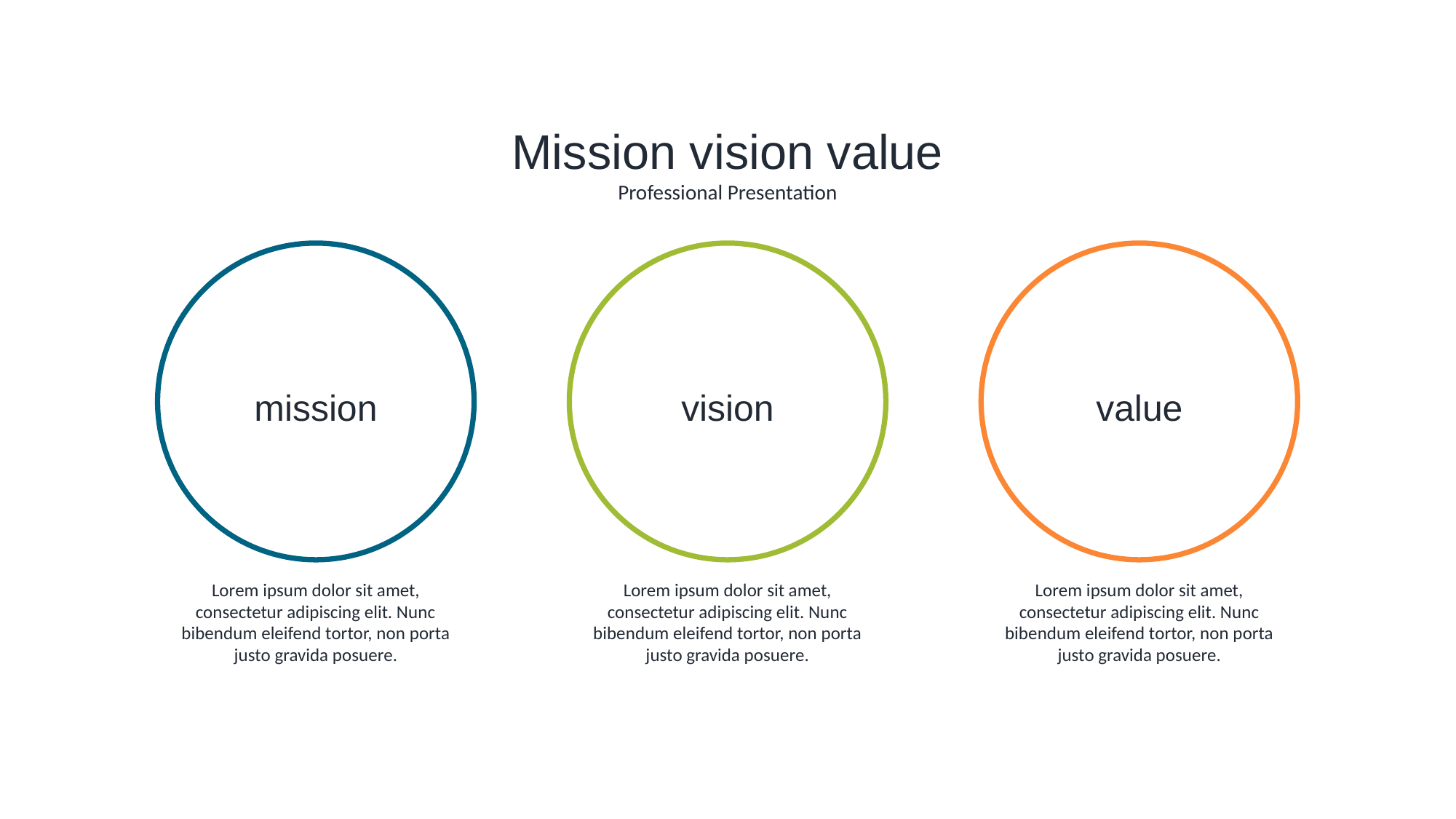

Mission vision value
Professional Presentation

mission
Lorem ipsum dolor sit amet, consectetur adipiscing elit. Nunc bibendum eleifend tortor, non porta justo gravida posuere.

vision
Lorem ipsum dolor sit amet, consectetur adipiscing elit. Nunc bibendum eleifend tortor, non porta justo gravida posuere.

value
Lorem ipsum dolor sit amet, consectetur adipiscing elit. Nunc bibendum eleifend tortor, non porta justo gravida posuere.